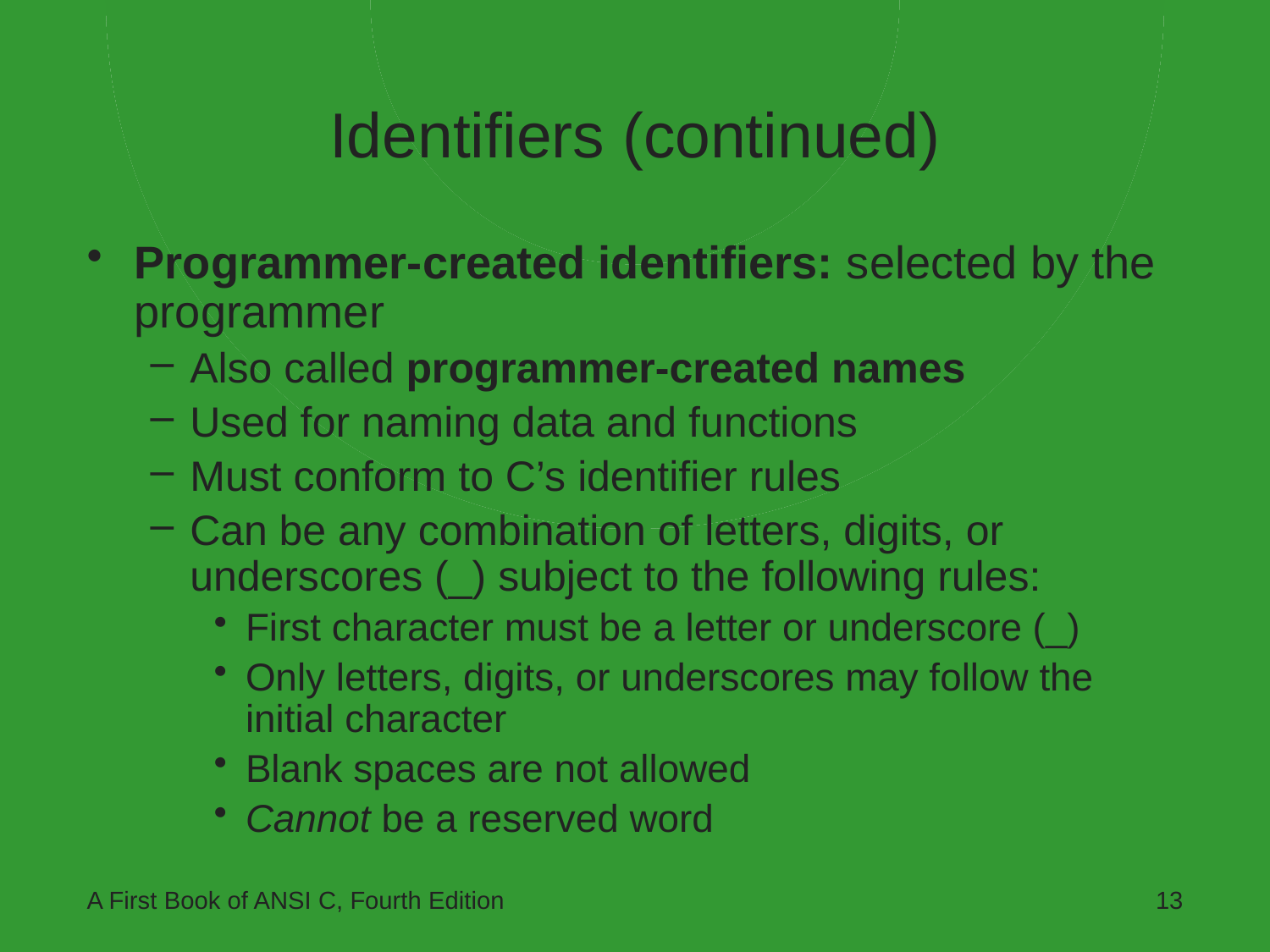

# Identifiers (continued)
Programmer-created identifiers: selected by the programmer
Also called programmer-created names
Used for naming data and functions
Must conform to C’s identifier rules
Can be any combination of letters, digits, or underscores (_) subject to the following rules:
First character must be a letter or underscore (_)
Only letters, digits, or underscores may follow the initial character
Blank spaces are not allowed
Cannot be a reserved word
A First Book of ANSI C, Fourth Edition
13